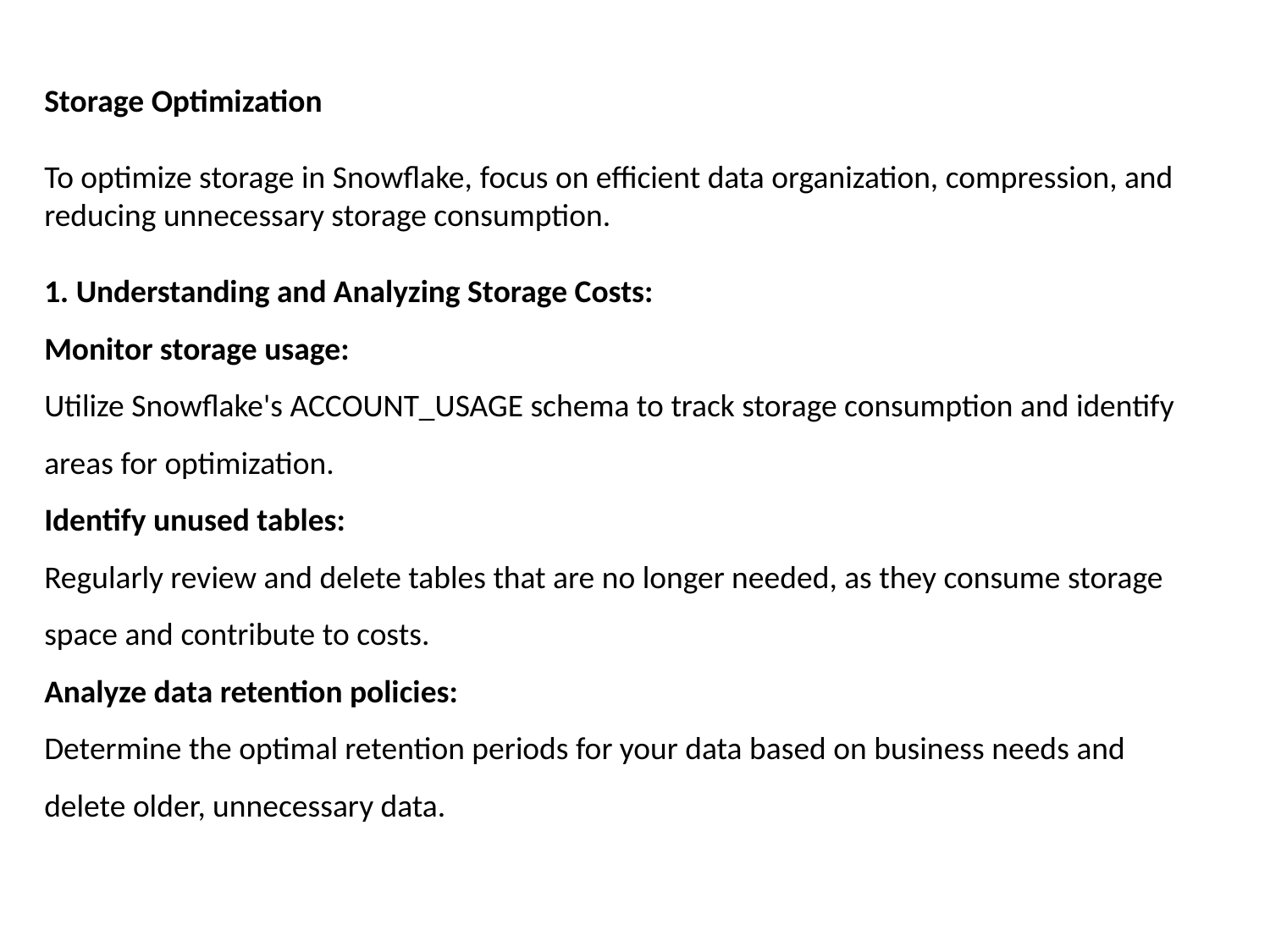

Storage Optimization

To optimize storage in Snowflake, focus on efficient data organization, compression, and reducing unnecessary storage consumption.

1. Understanding and Analyzing Storage Costs:
Monitor storage usage:
Utilize Snowflake's ACCOUNT_USAGE schema to track storage consumption and identify areas for optimization.
Identify unused tables:
Regularly review and delete tables that are no longer needed, as they consume storage space and contribute to costs.
Analyze data retention policies:
Determine the optimal retention periods for your data based on business needs and delete older, unnecessary data.